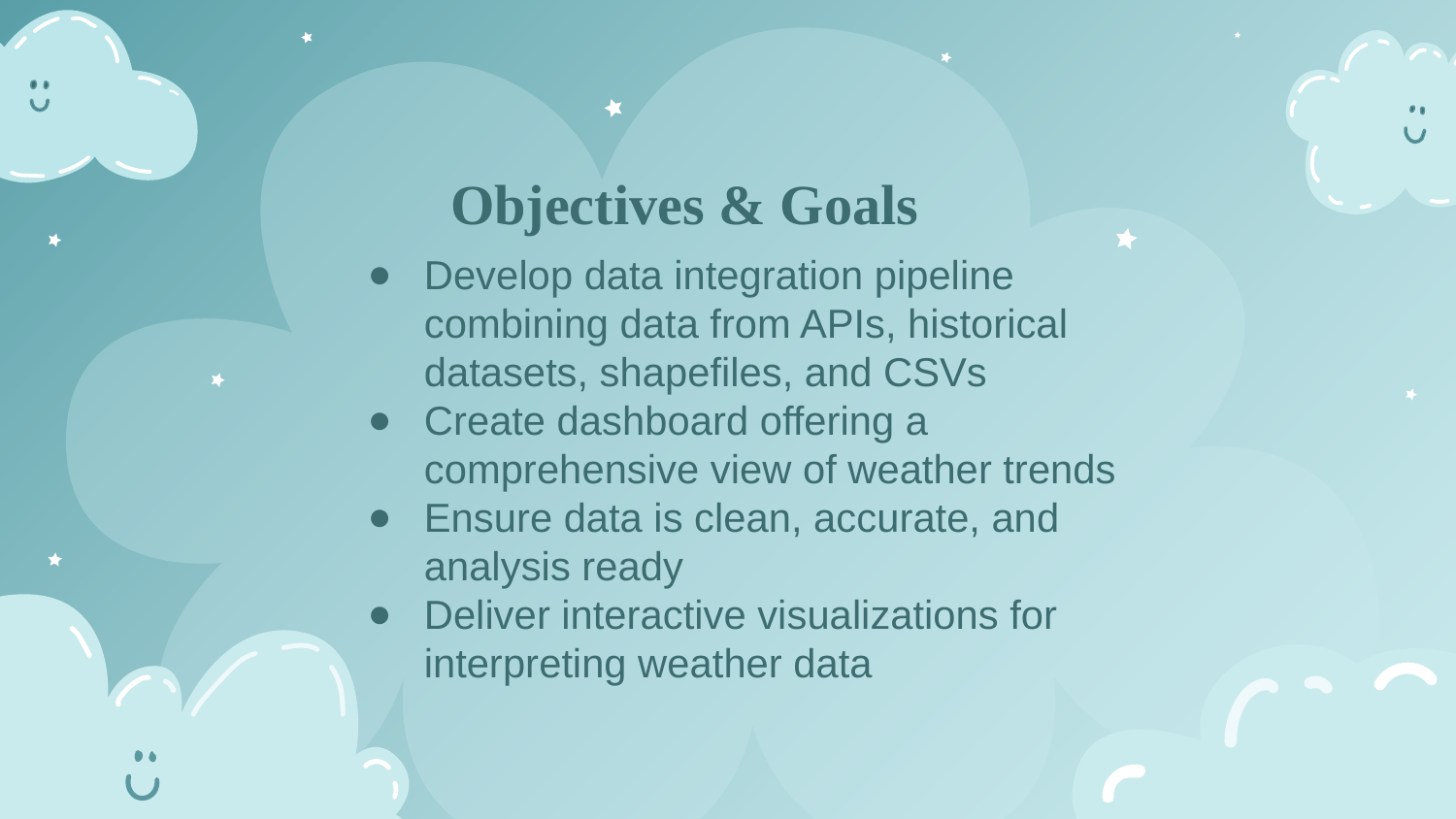

# Objectives & Goals

Develop data integration pipeline combining data from APIs, historical datasets, shapefiles, and CSVs
Create dashboard offering a comprehensive view of weather trends
Ensure data is clean, accurate, and analysis ready
Deliver interactive visualizations for interpreting weather data